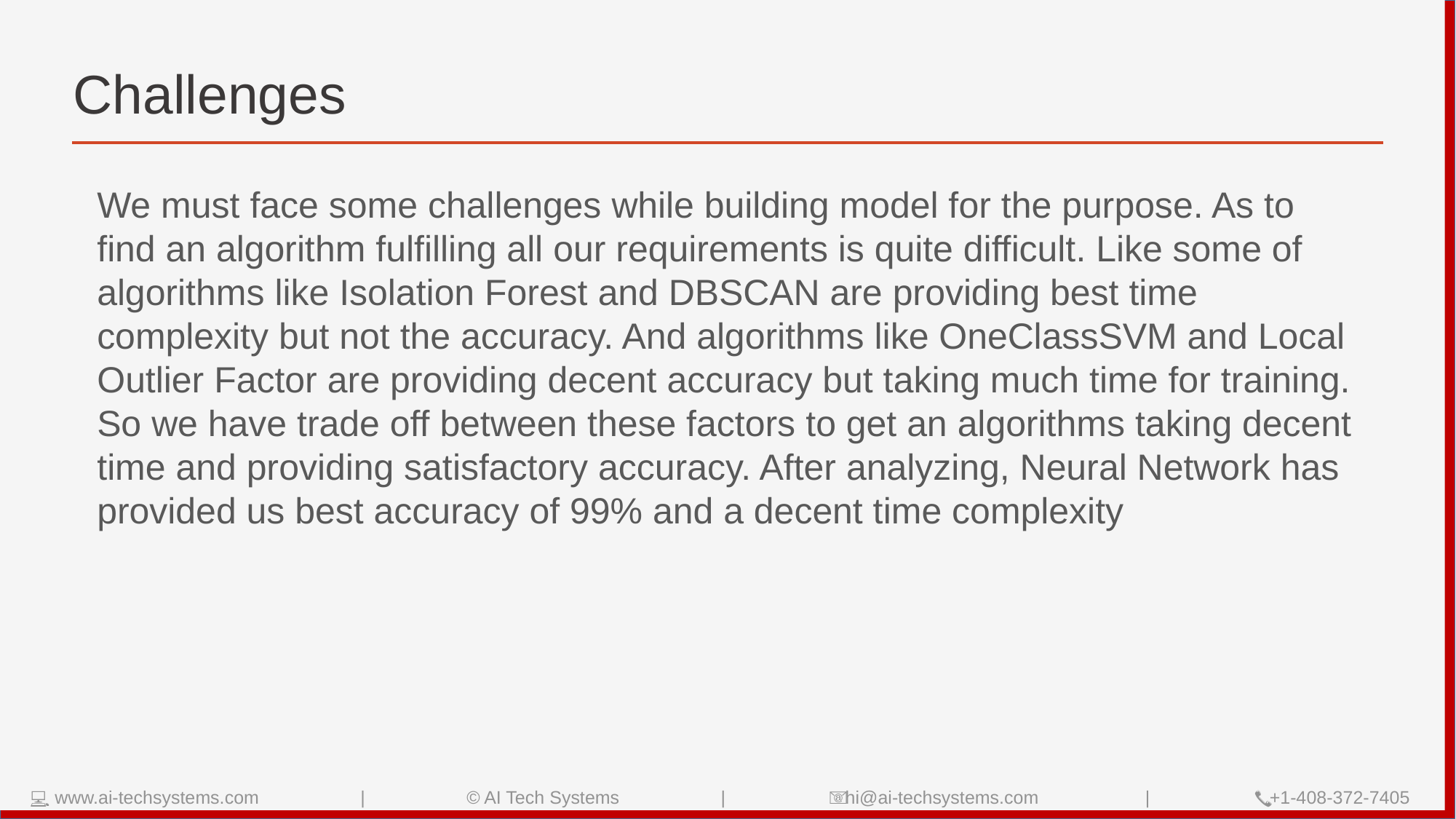

# Challenges
We must face some challenges while building model for the purpose. As to find an algorithm fulfilling all our requirements is quite difficult. Like some of algorithms like Isolation Forest and DBSCAN are providing best time complexity but not the accuracy. And algorithms like OneClassSVM and Local Outlier Factor are providing decent accuracy but taking much time for training. So we have trade off between these factors to get an algorithms taking decent time and providing satisfactory accuracy. After analyzing, Neural Network has provided us best accuracy of 99% and a decent time complexity
💻 www.ai-techsystems.com                    |                    © AI Tech Systems                    |                    📧hi@ai-techsystems.com                     |                    📞+1-408-372-7405